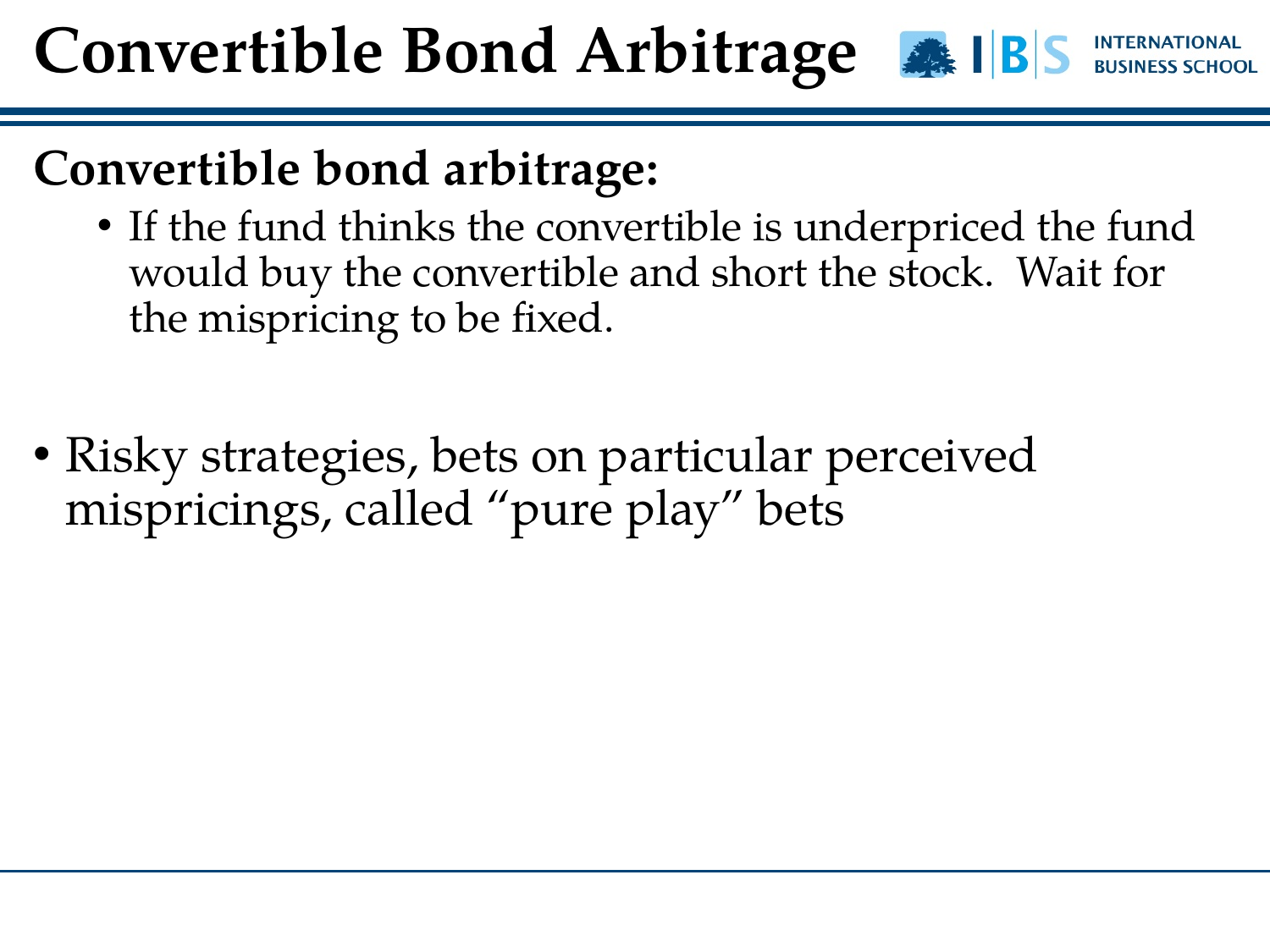

Convertible Bond Arbitrage
Convertible bond arbitrage:
If the fund thinks the convertible is underpriced the fund would buy the convertible and short the stock.  Wait for the mispricing to be fixed.

Risky strategies, bets on particular perceived mispricings, called “pure play” bets